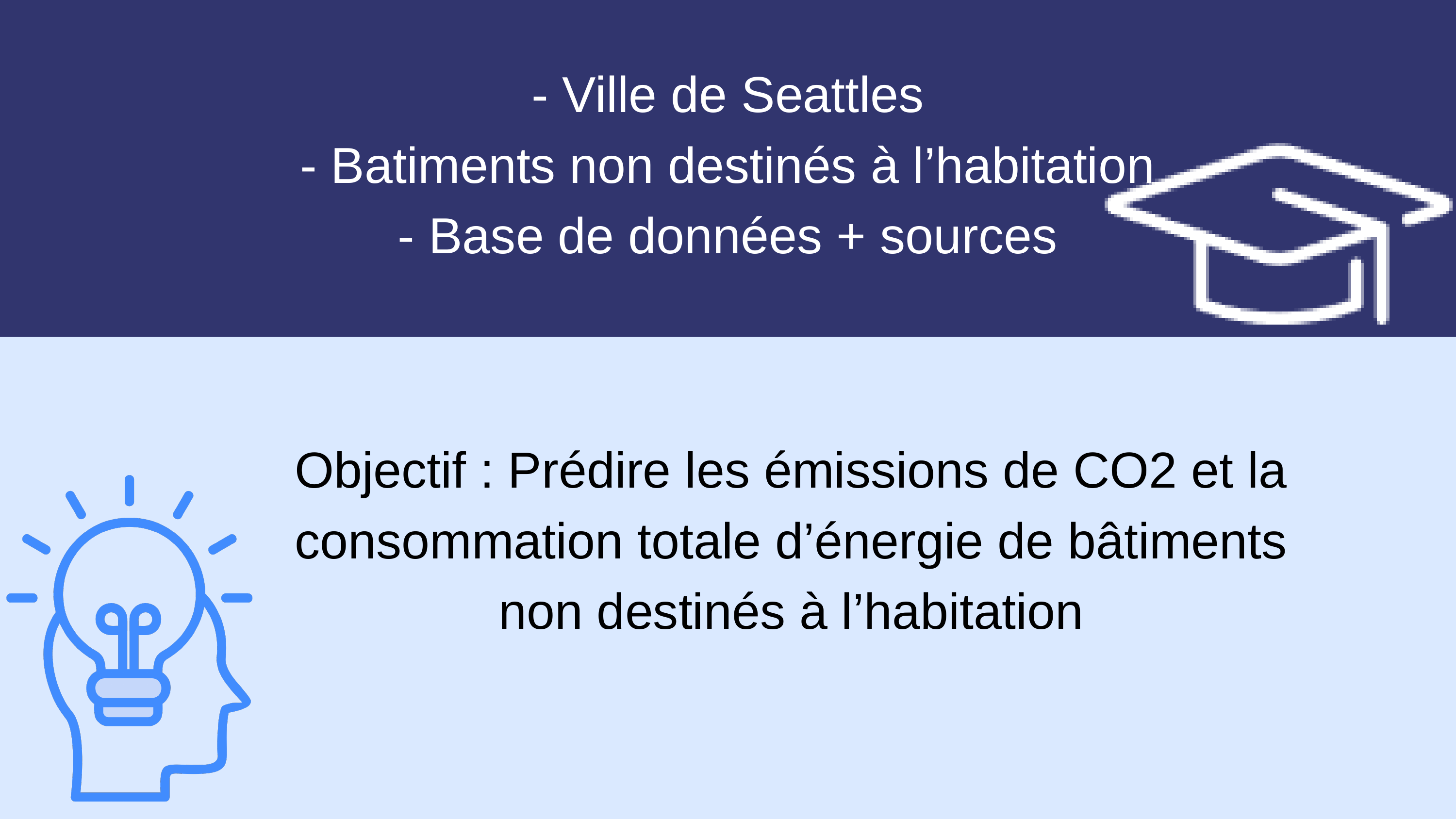

- Ville de Seattles
- Batiments non destinés à l’habitation
- Base de données + sources

Objectif : Prédire les émissions de CO2 et la consommation totale d’énergie de bâtiments non destinés à l’habitation